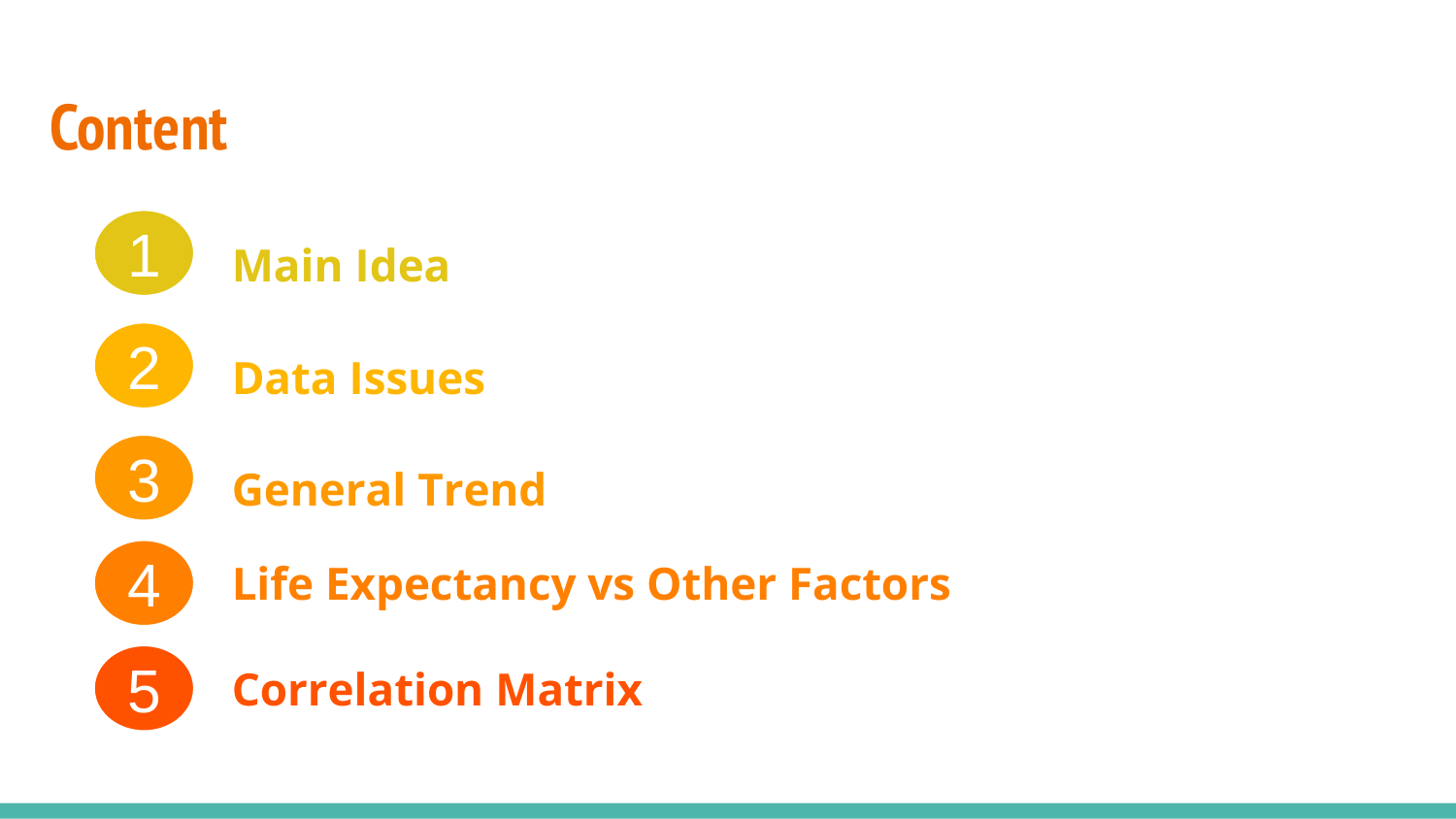

# Content
1
Main Idea
2
Data Issues
3
General Trend
4
Life Expectancy vs Other Factors
5
Correlation Matrix